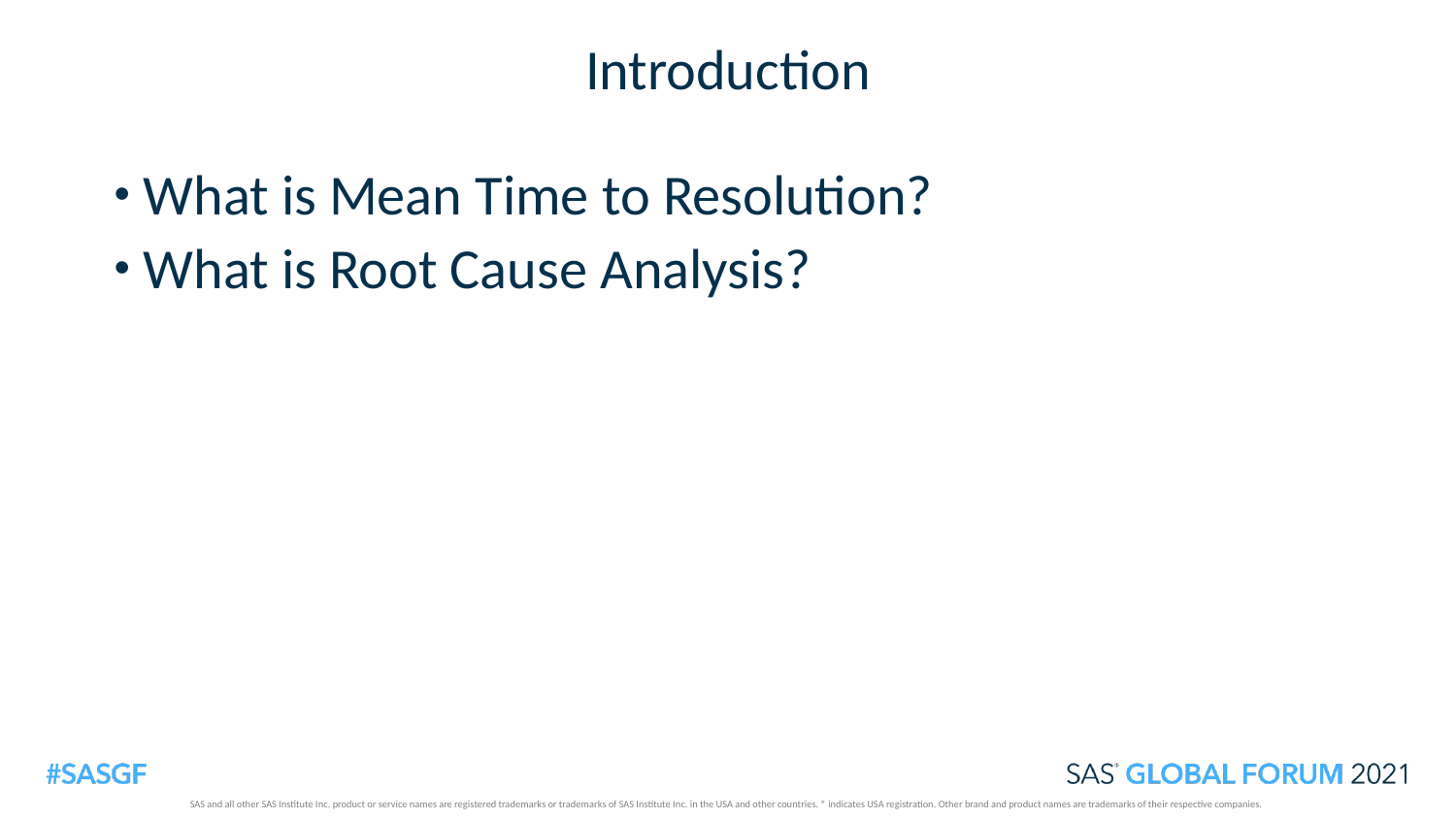

# Introduction

What is Mean Time to Resolution?
What is Root Cause Analysis?